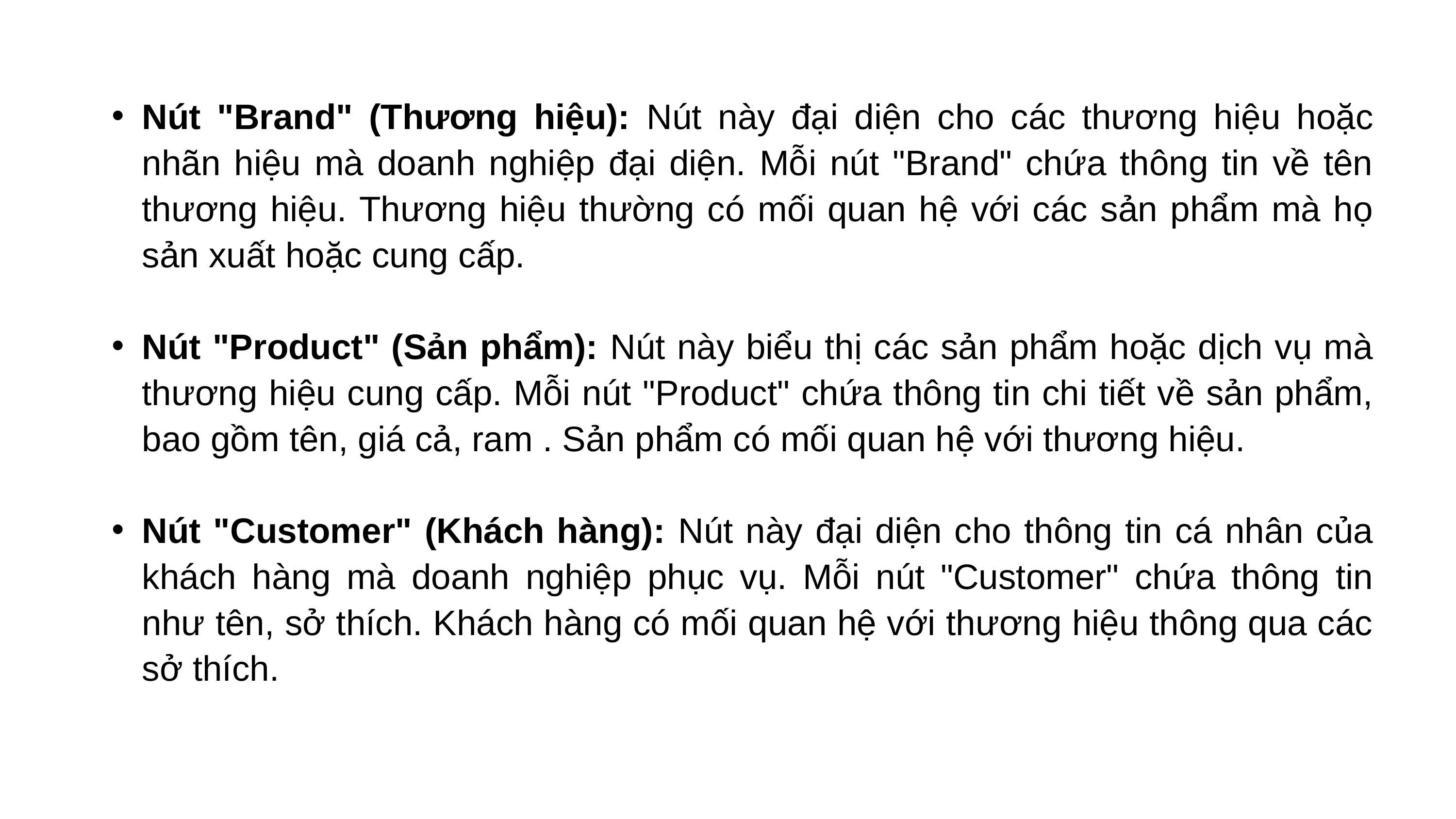

Nút "Brand" (Thương hiệu): Nút này đại diện cho các thương hiệu hoặc nhãn hiệu mà doanh nghiệp đại diện. Mỗi nút "Brand" chứa thông tin về tên thương hiệu. Thương hiệu thường có mối quan hệ với các sản phẩm mà họ sản xuất hoặc cung cấp.

Nút "Product" (Sản phẩm): Nút này biểu thị các sản phẩm hoặc dịch vụ mà thương hiệu cung cấp. Mỗi nút "Product" chứa thông tin chi tiết về sản phẩm, bao gồm tên, giá cả, ram . Sản phẩm có mối quan hệ với thương hiệu.

Nút "Customer" (Khách hàng): Nút này đại diện cho thông tin cá nhân của khách hàng mà doanh nghiệp phục vụ. Mỗi nút "Customer" chứa thông tin như tên, sở thích. Khách hàng có mối quan hệ với thương hiệu thông qua các sở thích.